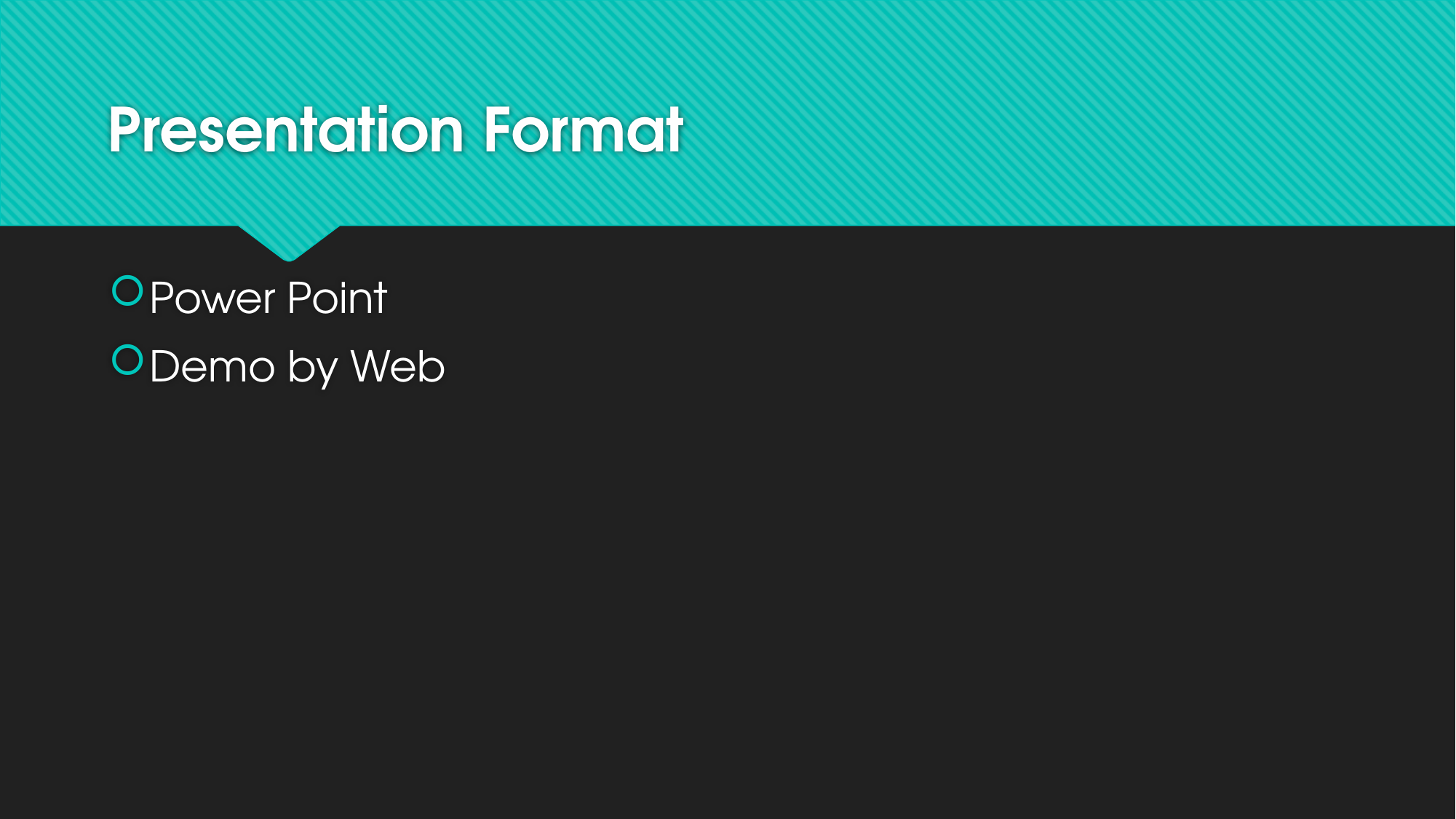

# Presentation Format
Power Point
Demo by Web